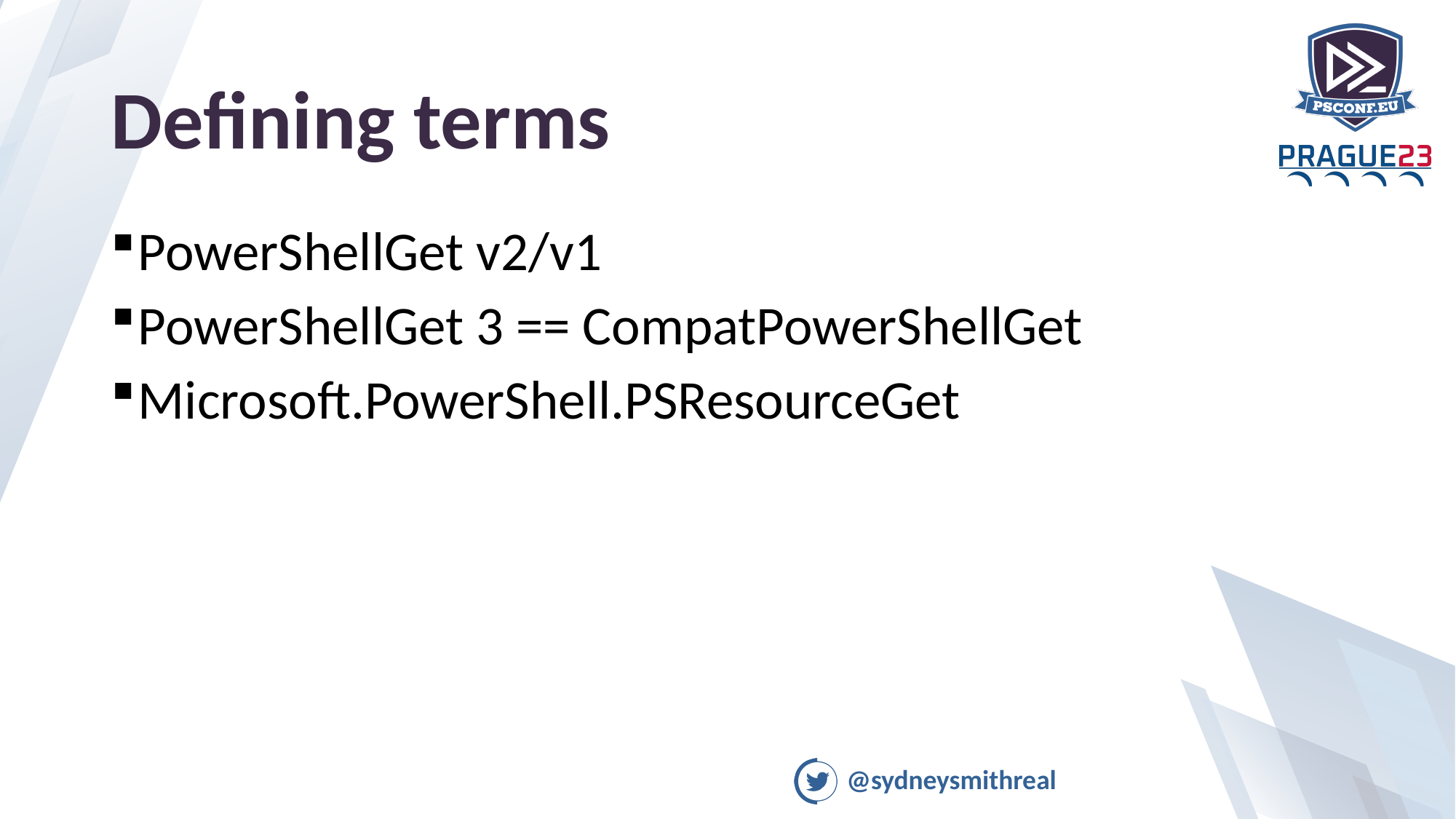

# Defining terms
PowerShellGet v2/v1
PowerShellGet 3 == CompatPowerShellGet
Microsoft.PowerShell.PSResourceGet